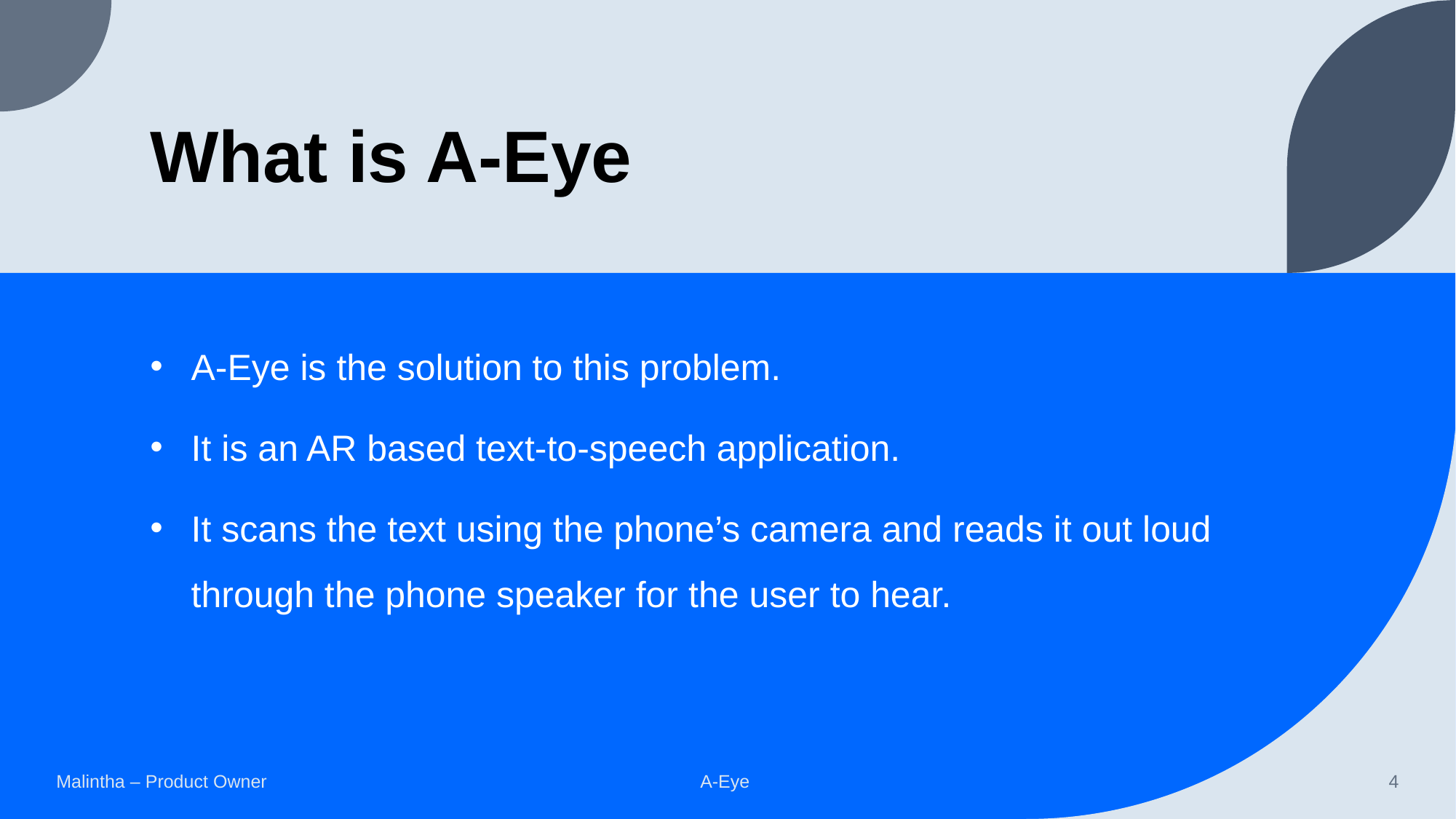

# What is A-Eye
A-Eye is the solution to this problem.
It is an AR based text-to-speech application.
It scans the text using the phone’s camera and reads it out loud through the phone speaker for the user to hear.

Malintha – Product Owner
A-Eye
4